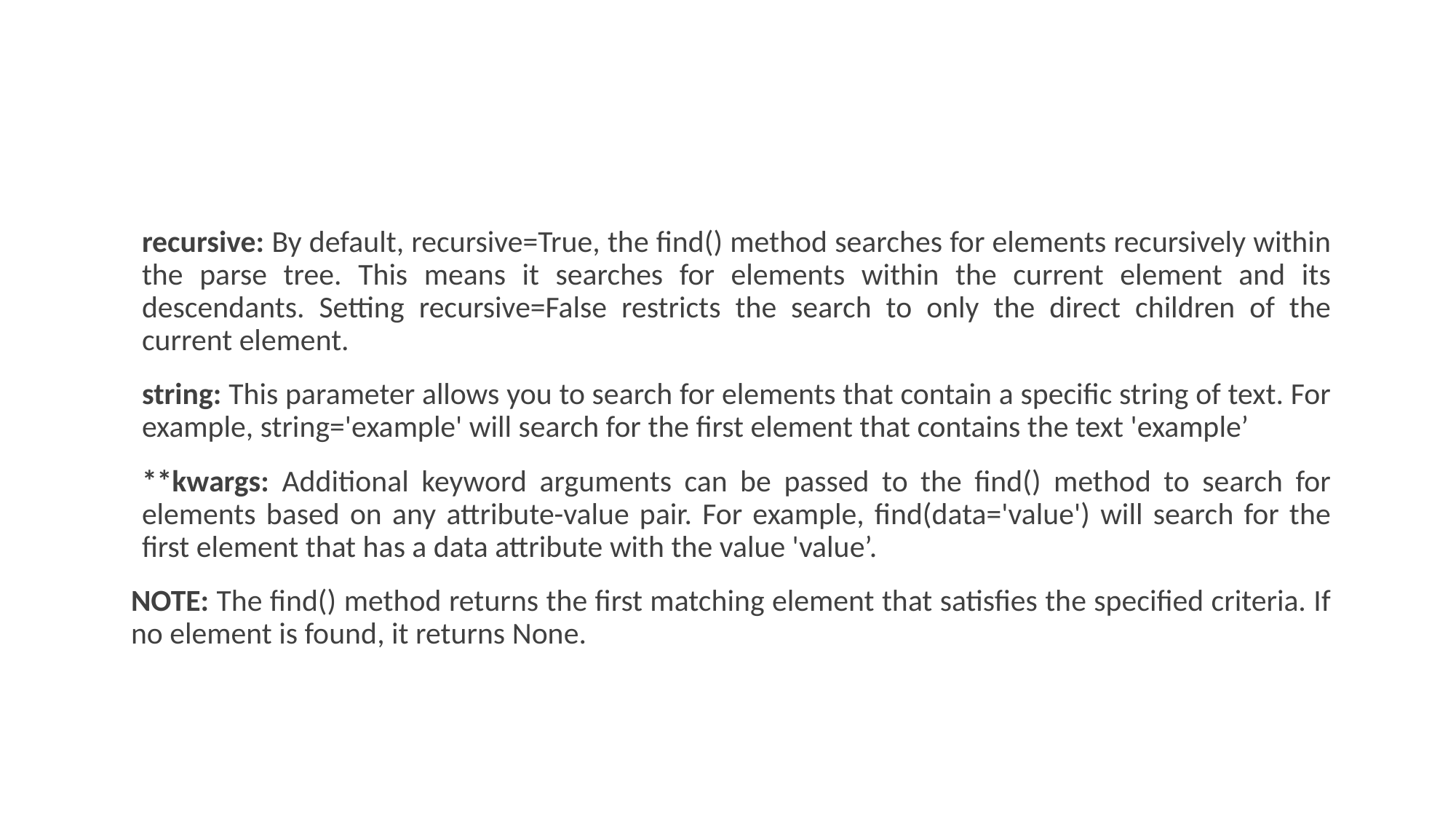

#
recursive: By default, recursive=True, the find() method searches for elements recursively within the parse tree. This means it searches for elements within the current element and its descendants. Setting recursive=False restricts the search to only the direct children of the current element.
string: This parameter allows you to search for elements that contain a specific string of text. For example, string='example' will search for the first element that contains the text 'example’
**kwargs: Additional keyword arguments can be passed to the find() method to search for elements based on any attribute-value pair. For example, find(data='value') will search for the first element that has a data attribute with the value 'value’.
NOTE: The find() method returns the first matching element that satisfies the specified criteria. If no element is found, it returns None.